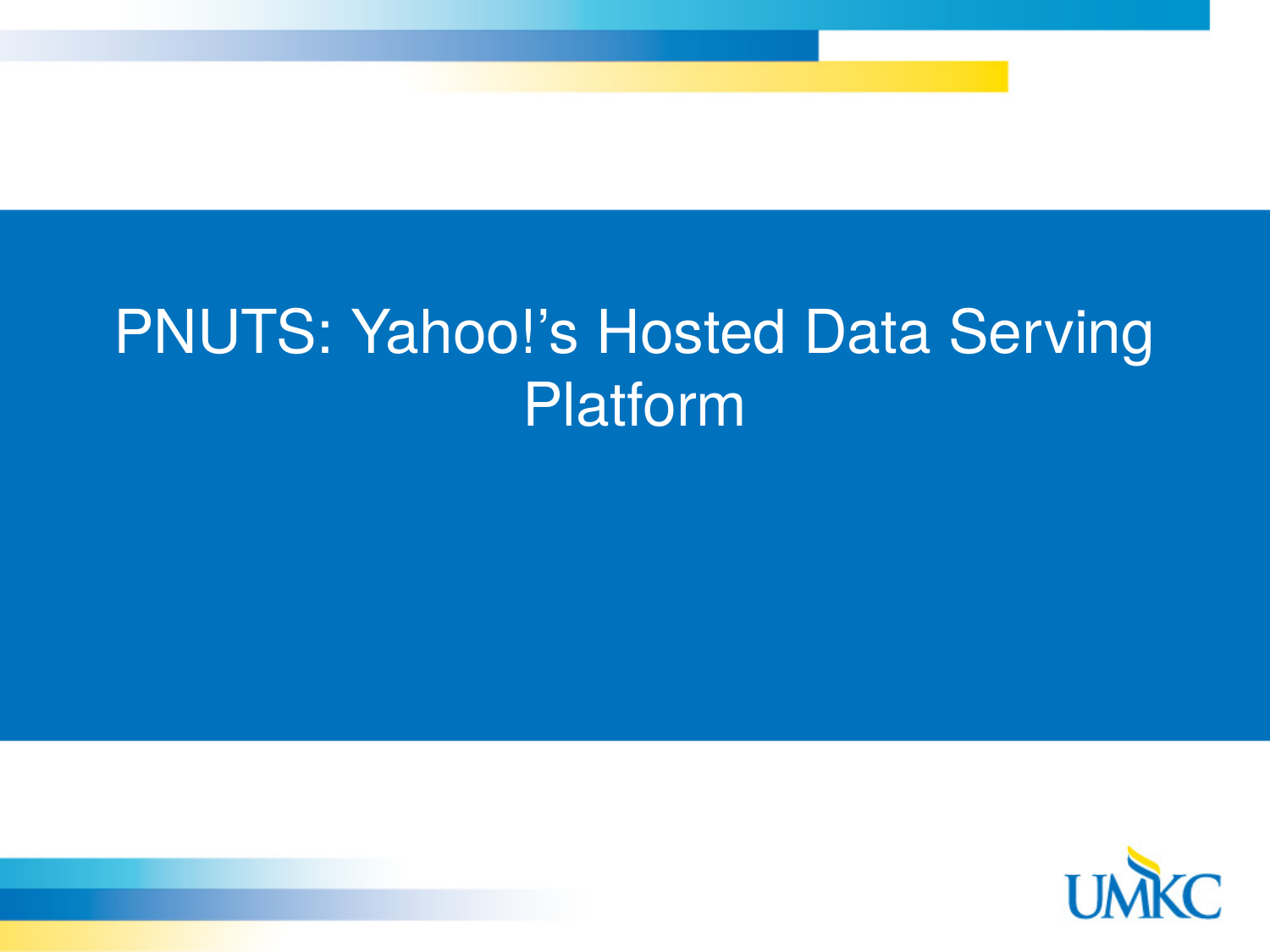

# PNUTS: Yahoo!’s Hosted Data Serving Platform